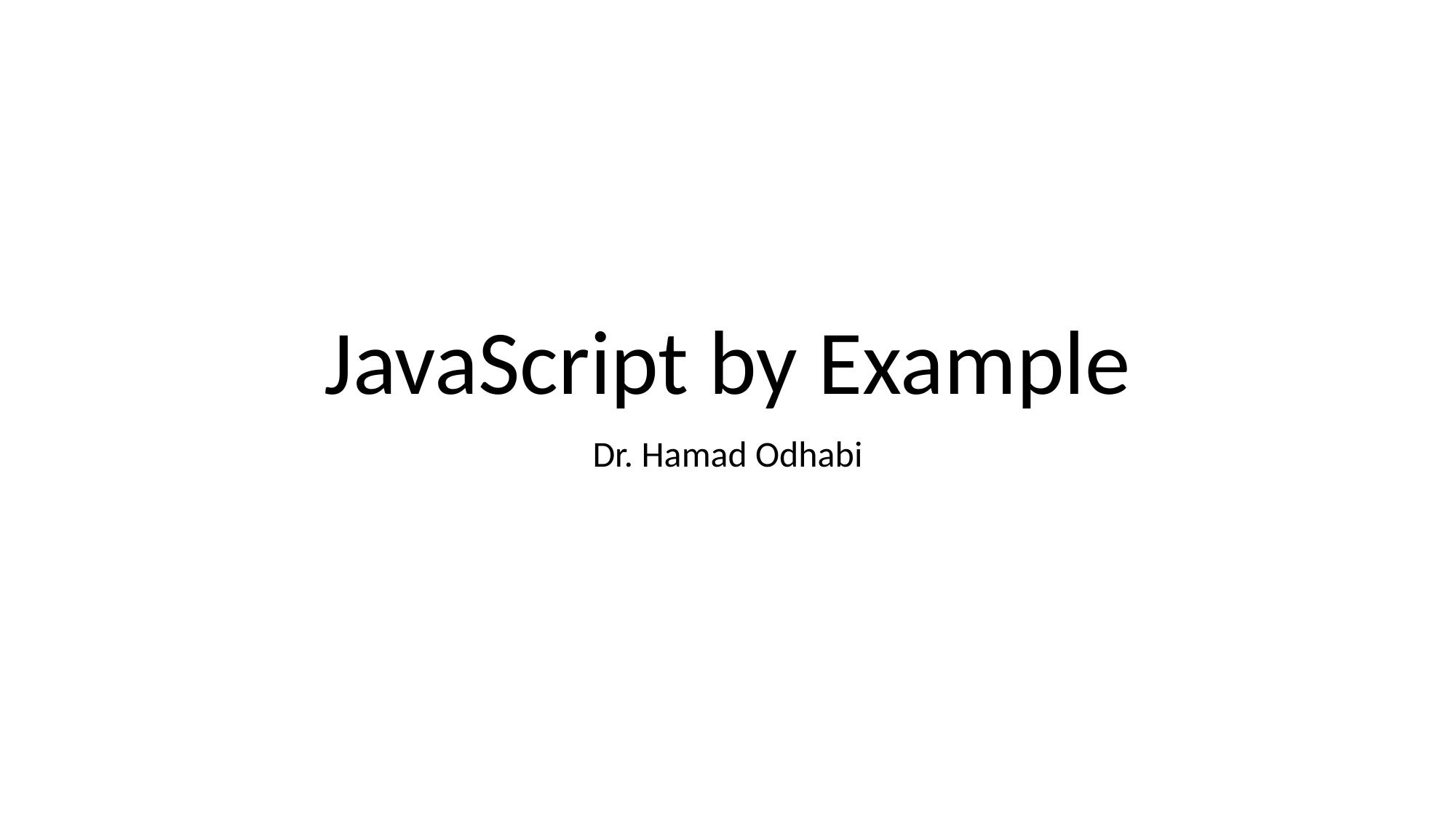

# JavaScript by Example
Dr. Hamad Odhabi